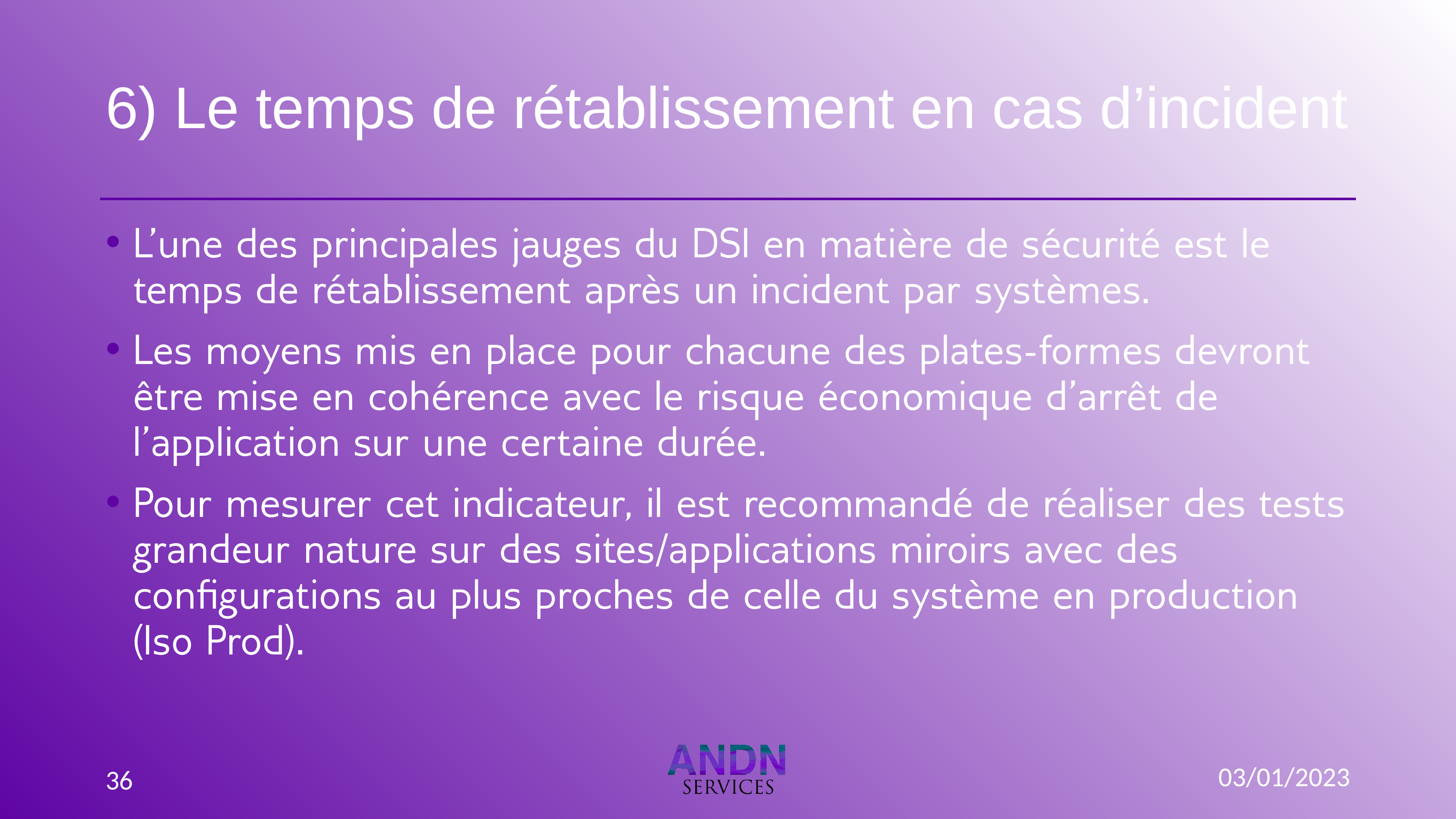

# 6) Le temps de rétablissement en cas d’incident
L’une des principales jauges du DSI en matière de sécurité est le temps de rétablissement après un incident par systèmes.
Les moyens mis en place pour chacune des plates-formes devront être mise en cohérence avec le risque économique d’arrêt de l’application sur une certaine durée.
Pour mesurer cet indicateur, il est recommandé de réaliser des tests grandeur nature sur des sites/applications miroirs avec des configurations au plus proches de celle du système en production (Iso Prod).
03/01/2023
36